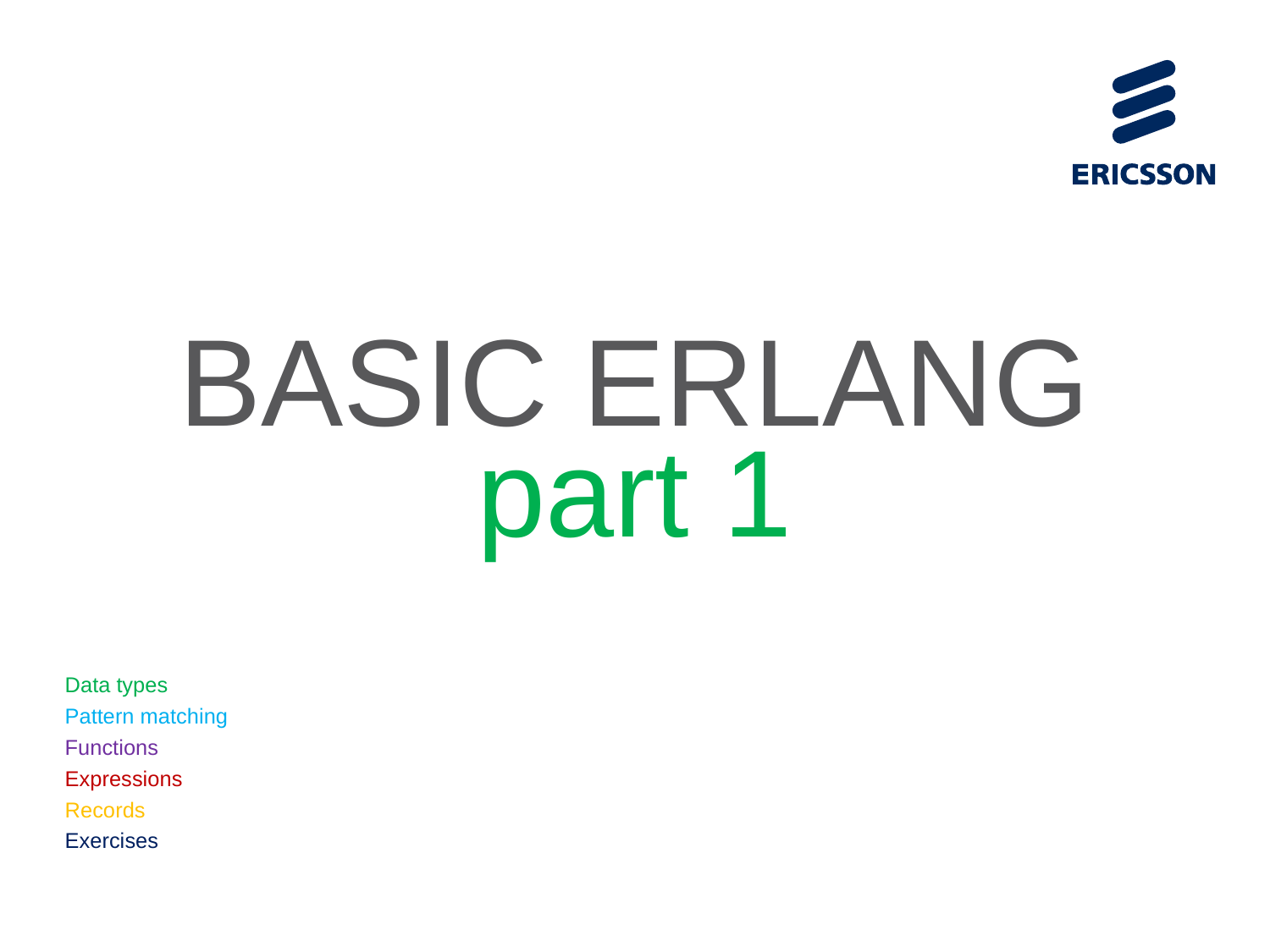

# BASIC ERLANG part 1
Data types
Pattern matching
Functions
Expressions
Records
Exercises